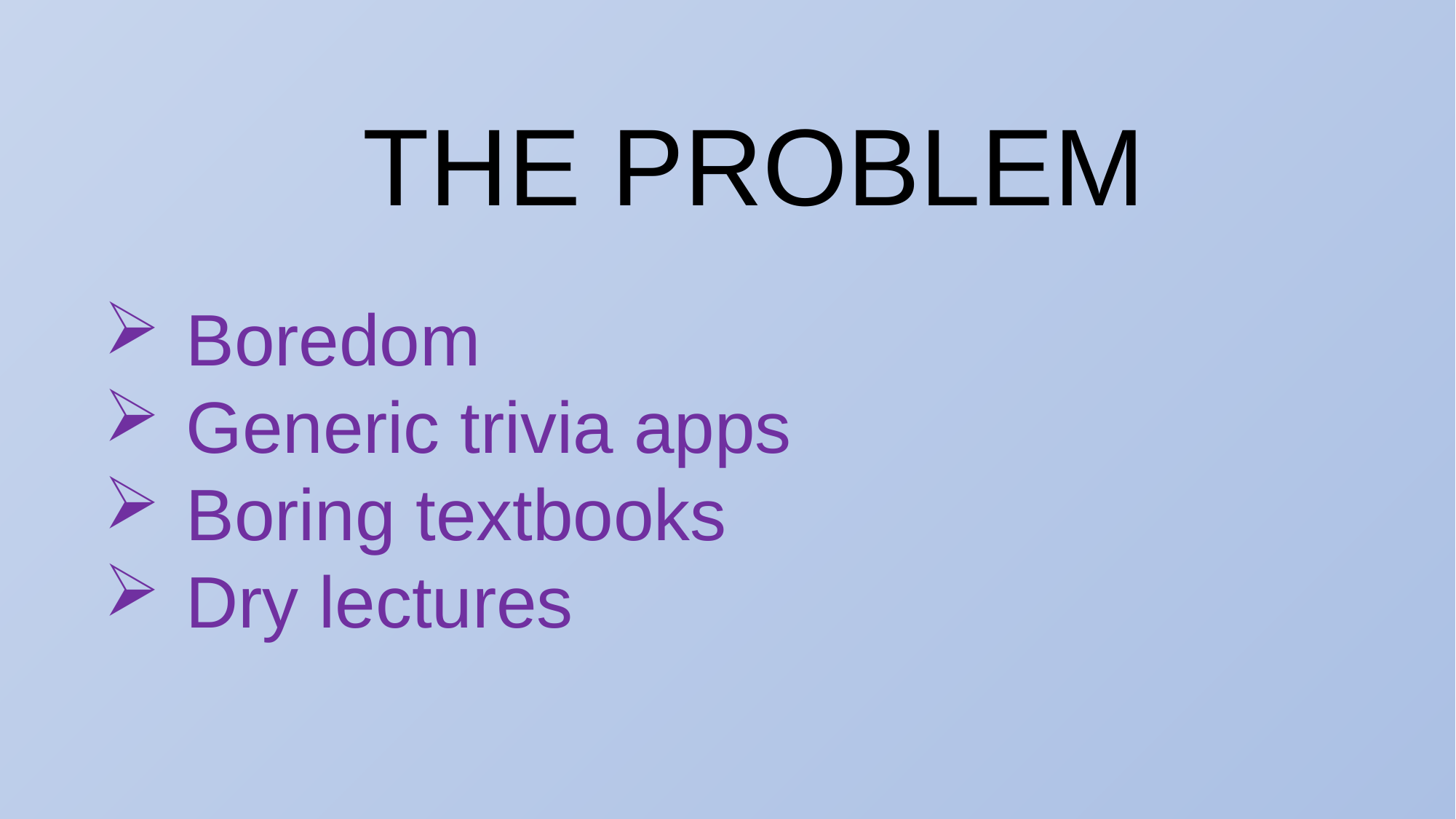

THE PROBLEM
Boredom
Generic trivia apps
Boring textbooks
Dry lectures